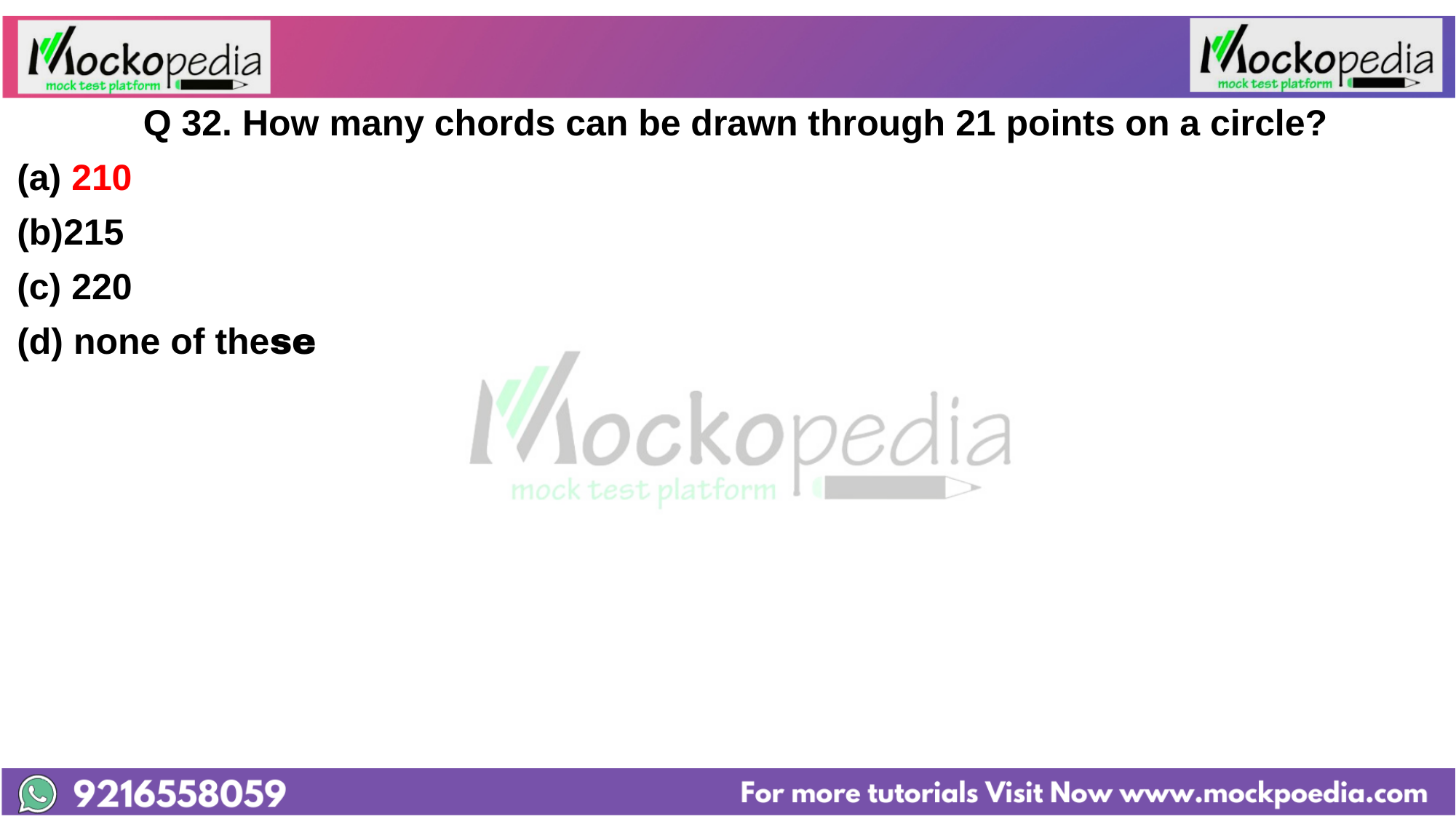

Q 32. How many chords can be drawn through 21 points on a circle?
210
(b)215
(c) 220
(d) none of these